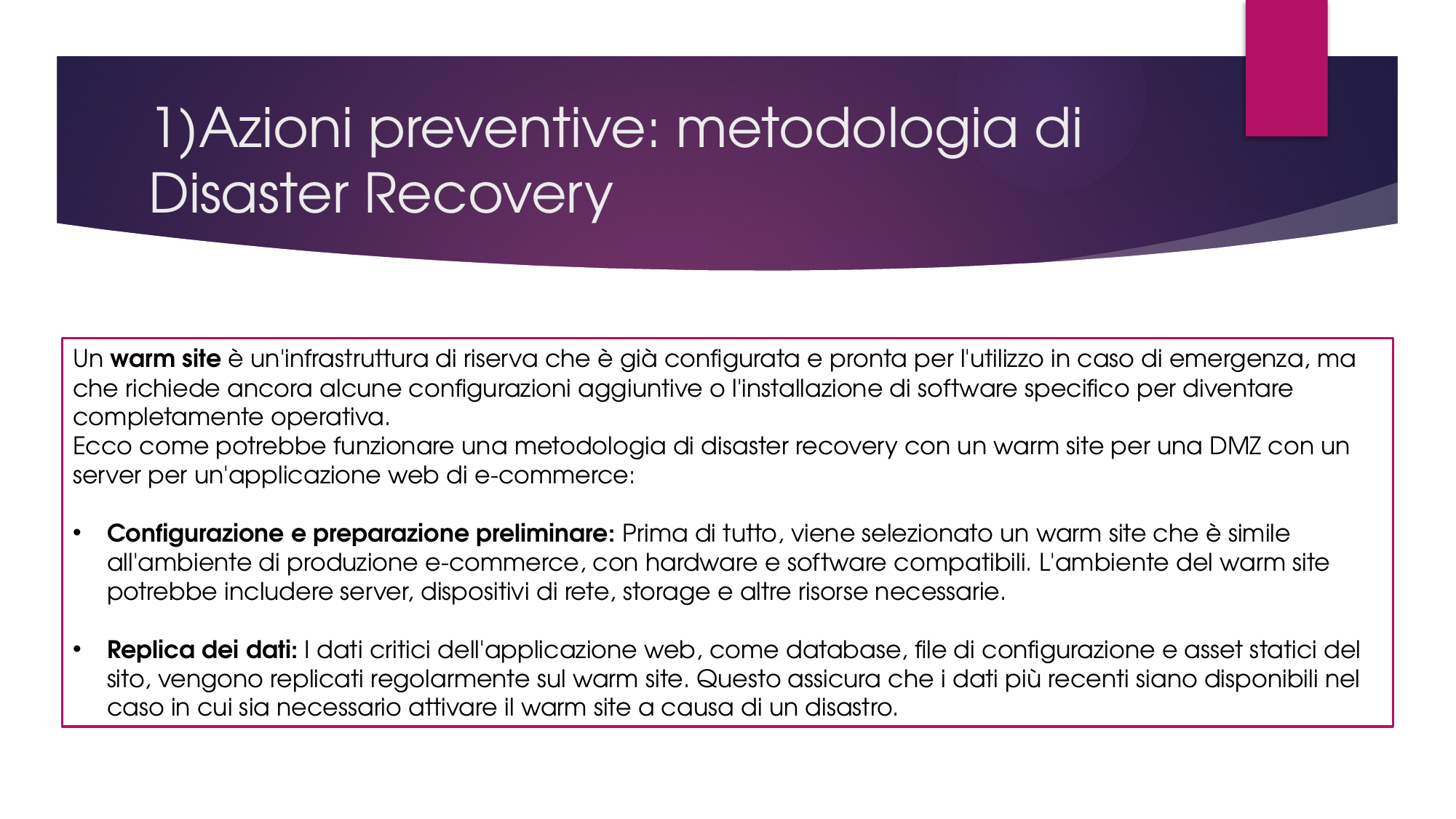

# 1)Azioni preventive: metodologia di Disaster Recovery
Un warm site è un'infrastruttura di riserva che è già configurata e pronta per l'utilizzo in caso di emergenza, ma che richiede ancora alcune configurazioni aggiuntive o l'installazione di software specifico per diventare completamente operativa.
Ecco come potrebbe funzionare una metodologia di disaster recovery con un warm site per una DMZ con un server per un'applicazione web di e-commerce:

Configurazione e preparazione preliminare: Prima di tutto, viene selezionato un warm site che è simile all'ambiente di produzione e-commerce, con hardware e software compatibili. L'ambiente del warm site potrebbe includere server, dispositivi di rete, storage e altre risorse necessarie.

Replica dei dati: I dati critici dell'applicazione web, come database, file di configurazione e asset statici del sito, vengono replicati regolarmente sul warm site. Questo assicura che i dati più recenti siano disponibili nel caso in cui sia necessario attivare il warm site a causa di un disastro.